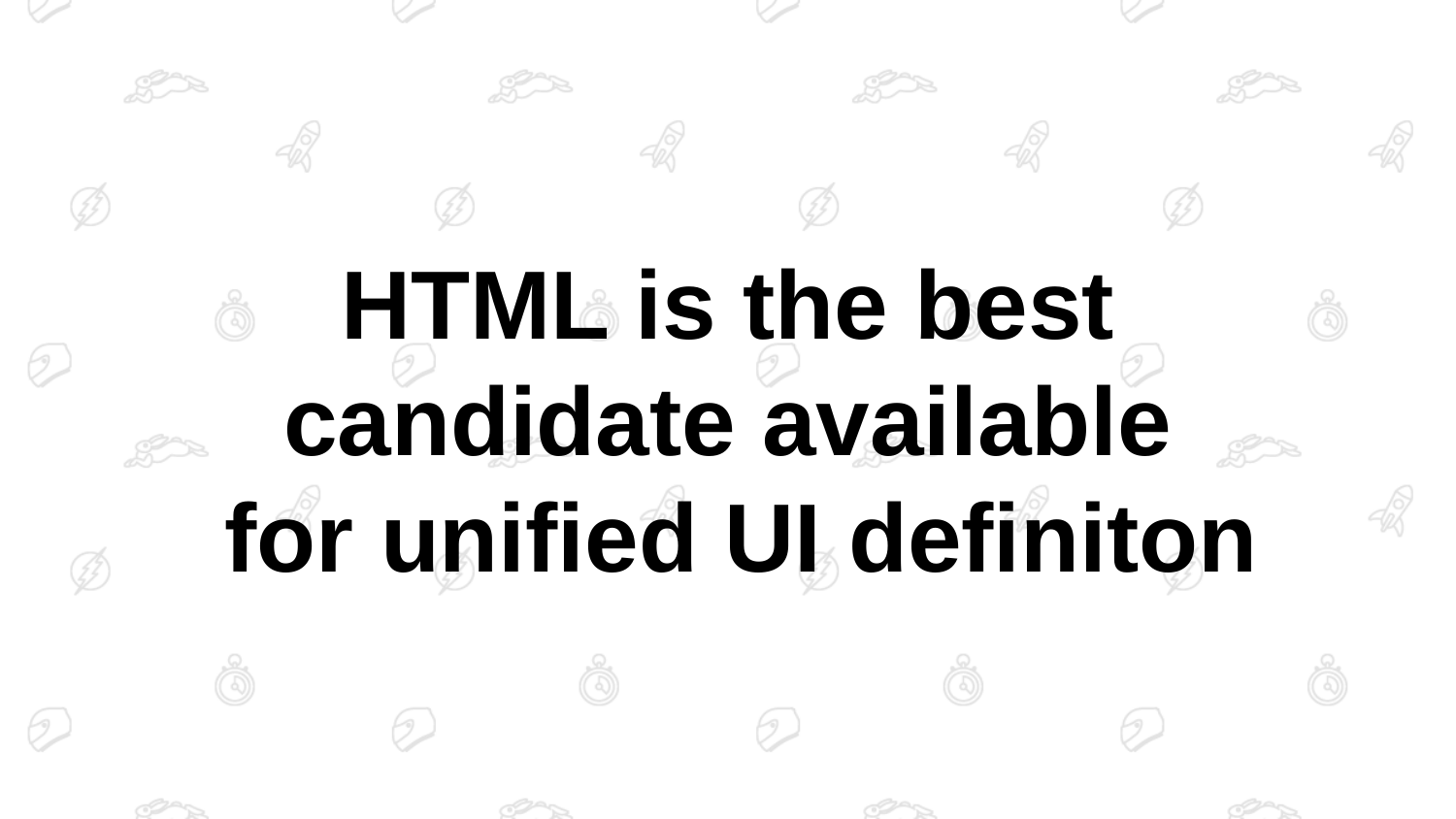

# HTML is the best candidate available
 for unified UI definiton